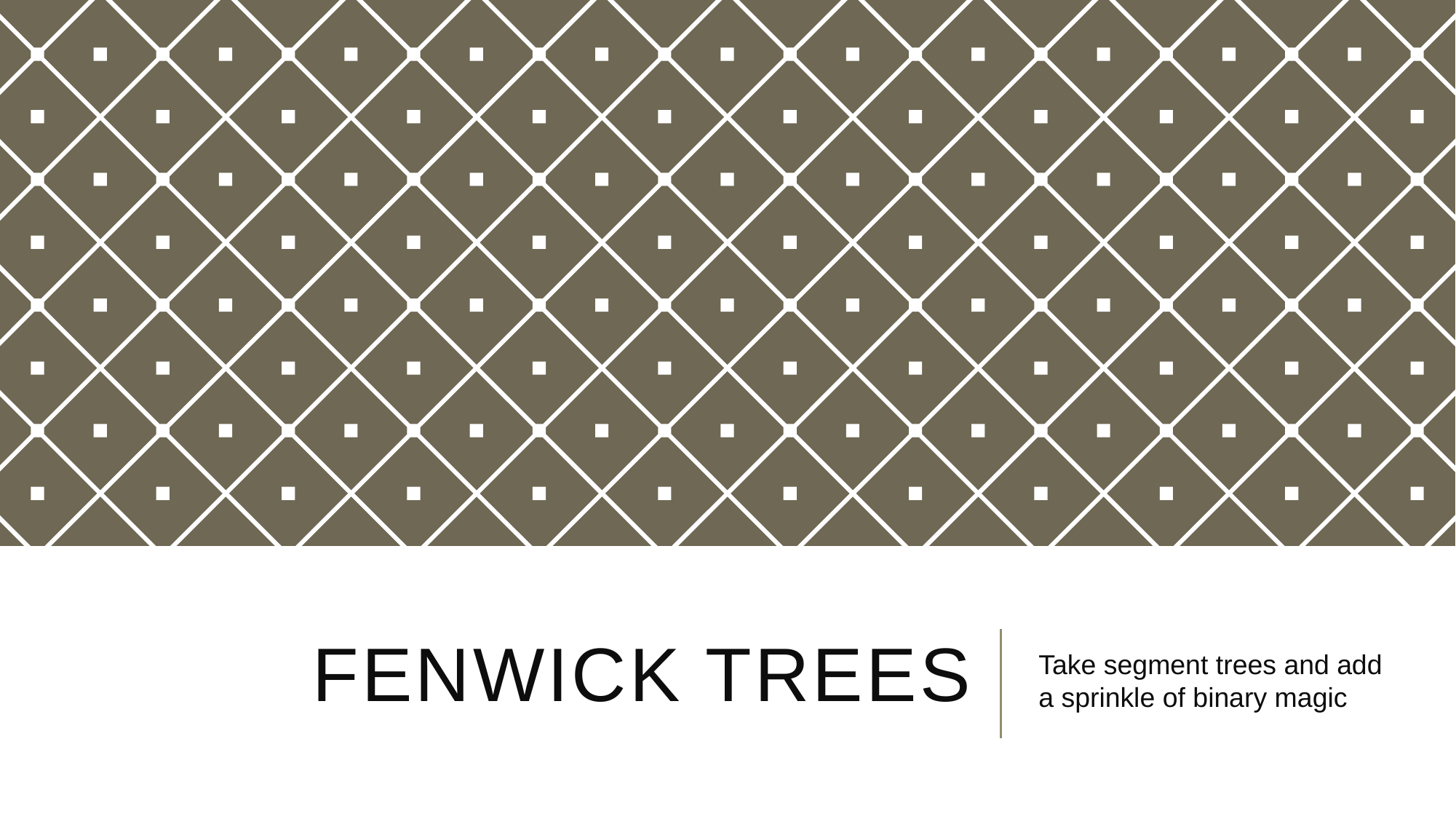

# Fenwick Trees
Take segment trees and add a sprinkle of binary magic